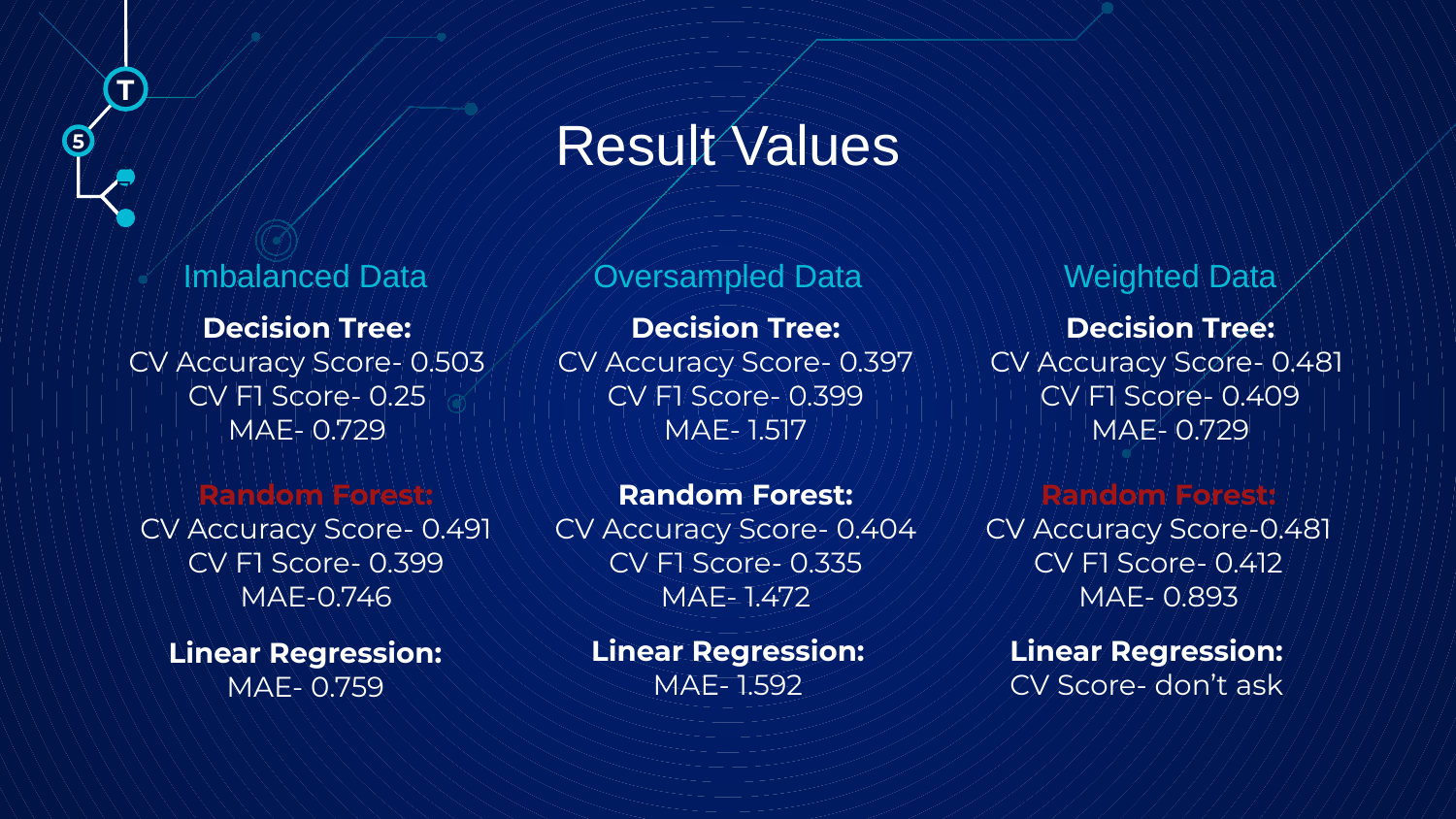

T
# Result Values
5
🠺

🠺
Imbalanced Data
Oversampled Data
Weighted Data
Decision Tree:
CV Accuracy Score- 0.503
CV F1 Score- 0.25
MAE- 0.729
Decision Tree:
CV Accuracy Score- 0.397
CV F1 Score- 0.399
MAE- 1.517
Decision Tree:
CV Accuracy Score- 0.481
CV F1 Score- 0.409
MAE- 0.729
Random Forest:
CV Accuracy Score- 0.491
CV F1 Score- 0.399
MAE-0.746
Random Forest:
CV Accuracy Score- 0.404
CV F1 Score- 0.335
MAE- 1.472
Random Forest:
CV Accuracy Score-0.481
CV F1 Score- 0.412
MAE- 0.893
Linear Regression:
MAE- 1.592
Linear Regression:
CV Score- don’t ask
Linear Regression:
MAE- 0.759